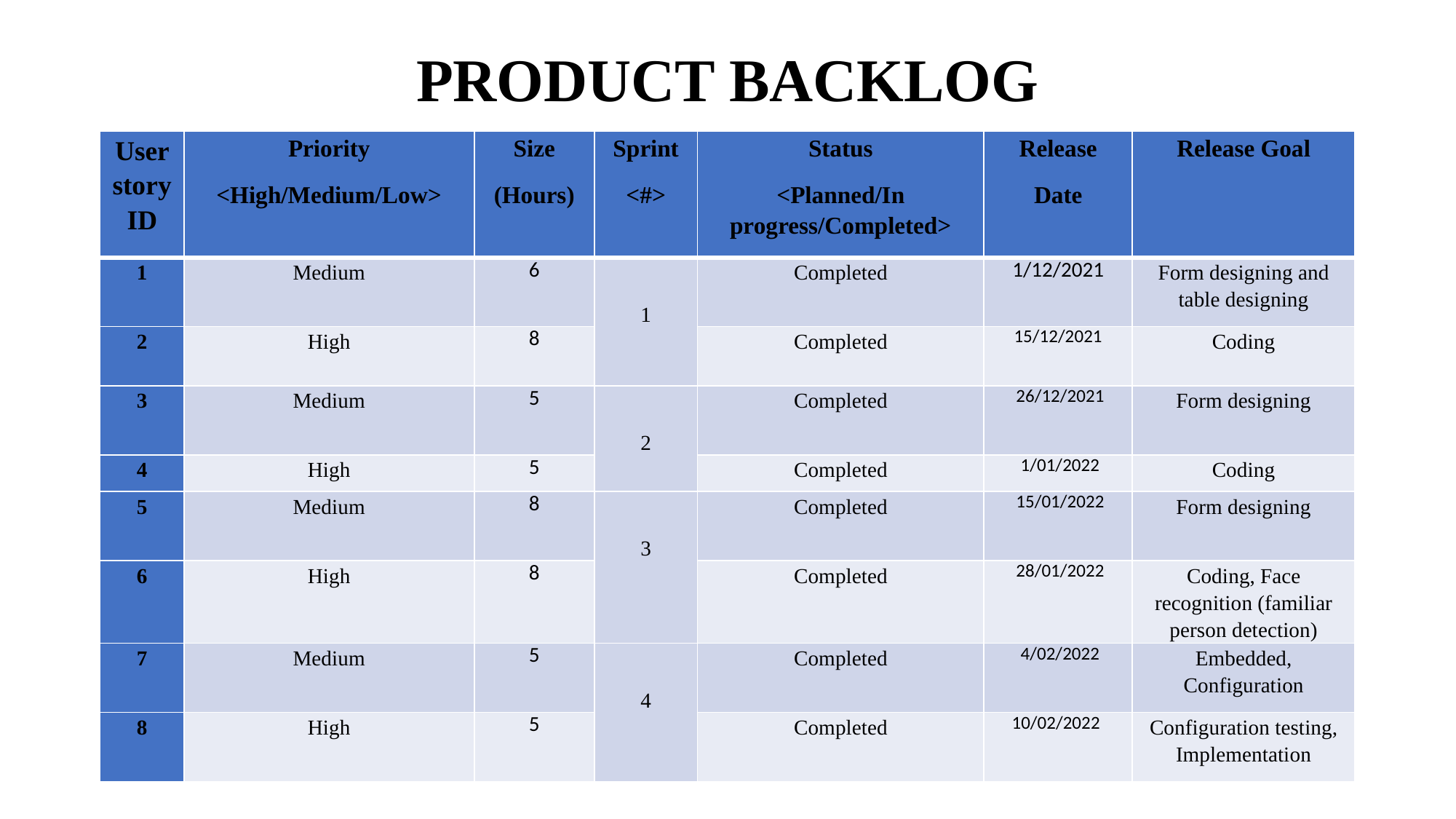

# PRODUCT BACKLOG
| User story ID | Priority <High/Medium/Low> | Size (Hours) | Sprint <#> | Status <Planned/In progress/Completed> | Release Date | Release Goal |
| --- | --- | --- | --- | --- | --- | --- |
| 1 | Medium | 6 | 1 | Completed | 1/12/2021 | Form designing and table designing |
| 2 | High | 8 |  | Completed | 15/12/2021 | Coding |
| 3 | Medium | 5 | 2 | Completed | 26/12/2021 | Form designing |
| 4 | High | 5 |  | Completed | 1/01/2022 | Coding |
| 5 | Medium | 8 | 3 | Completed | 15/01/2022 | Form designing |
| 6 | High | 8 |  | Completed | 28/01/2022 | Coding, Face recognition (familiar person detection) |
| 7 | Medium | 5 | 4 | Completed | 4/02/2022 | Embedded, Configuration |
| 8 | High | 5 |  | Completed | 10/02/2022 | Configuration testing, Implementation |